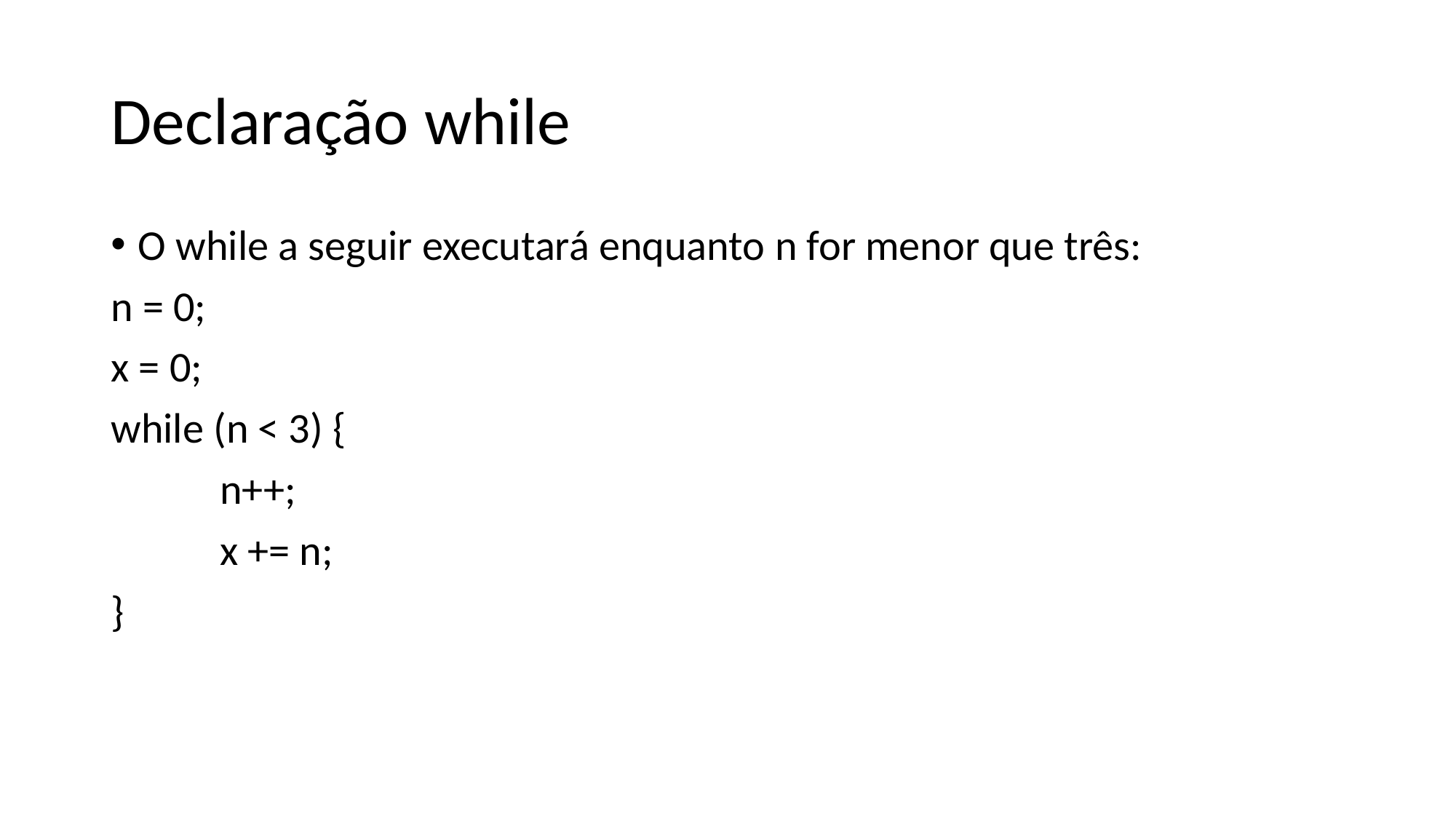

# Declaração while
O while a seguir executará enquanto n for menor que três:
n = 0;
x = 0;
while (n < 3) {
	n++;
	x += n;
}